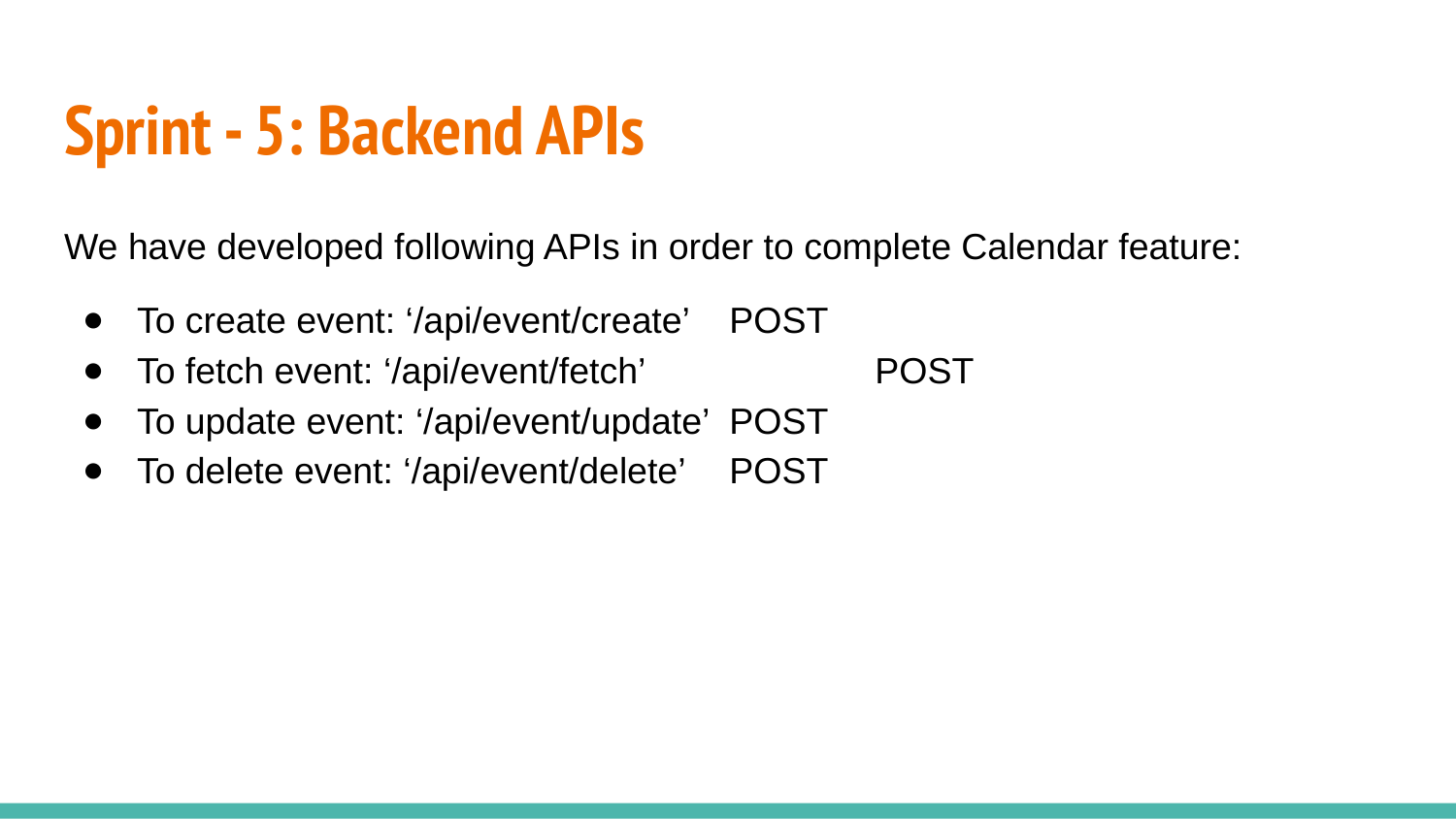

# Sprint - 5: Backend APIs
We have developed following APIs in order to complete Calendar feature:
To create event: ‘/api/event/create’	 POST
To fetch event: ‘/api/event/fetch’		 POST
To update event: ‘/api/event/update’	 POST
To delete event: ‘/api/event/delete’	 POST